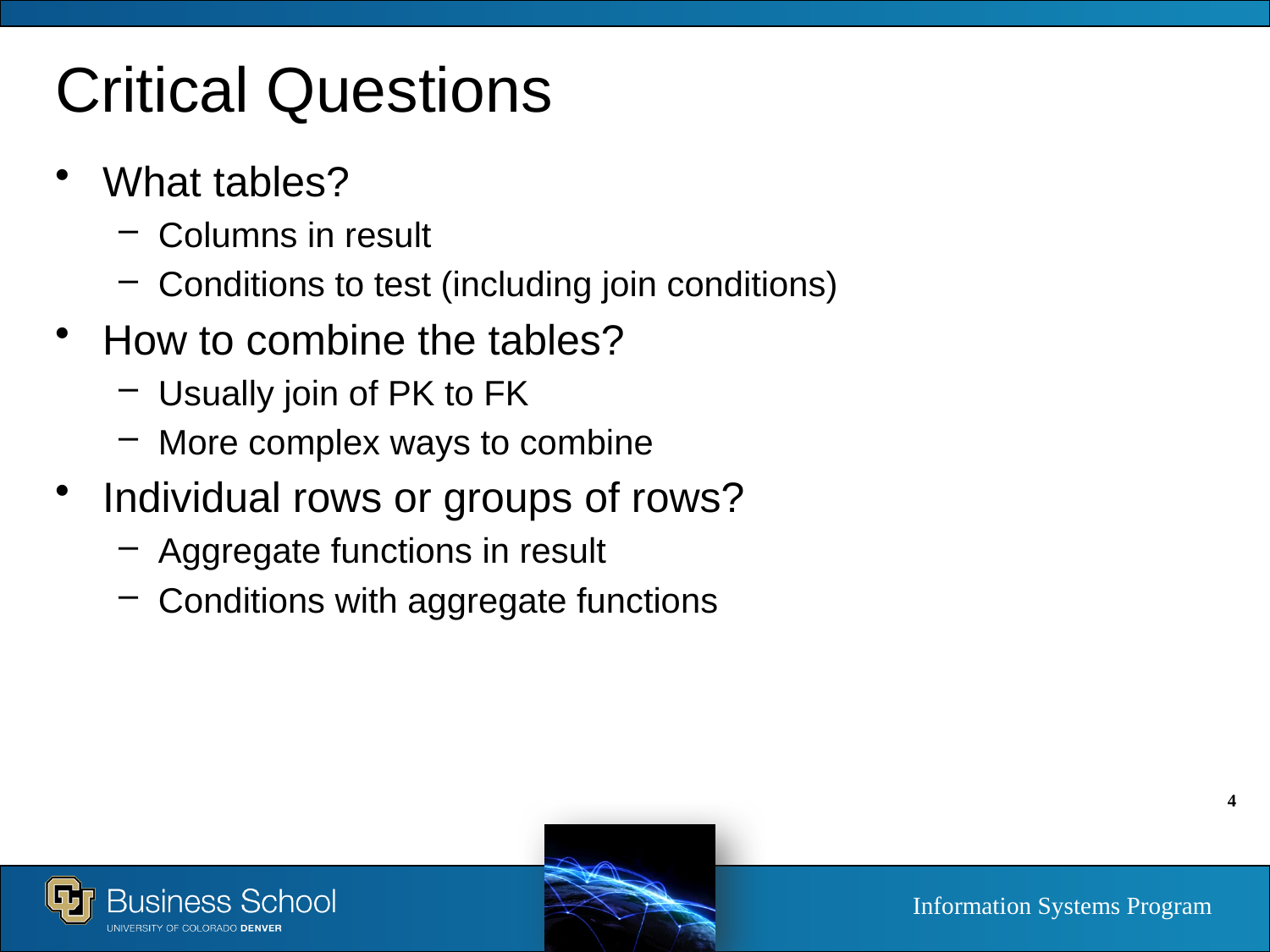

# Critical Questions
What tables?
Columns in result
Conditions to test (including join conditions)
How to combine the tables?
Usually join of PK to FK
More complex ways to combine
Individual rows or groups of rows?
Aggregate functions in result
Conditions with aggregate functions